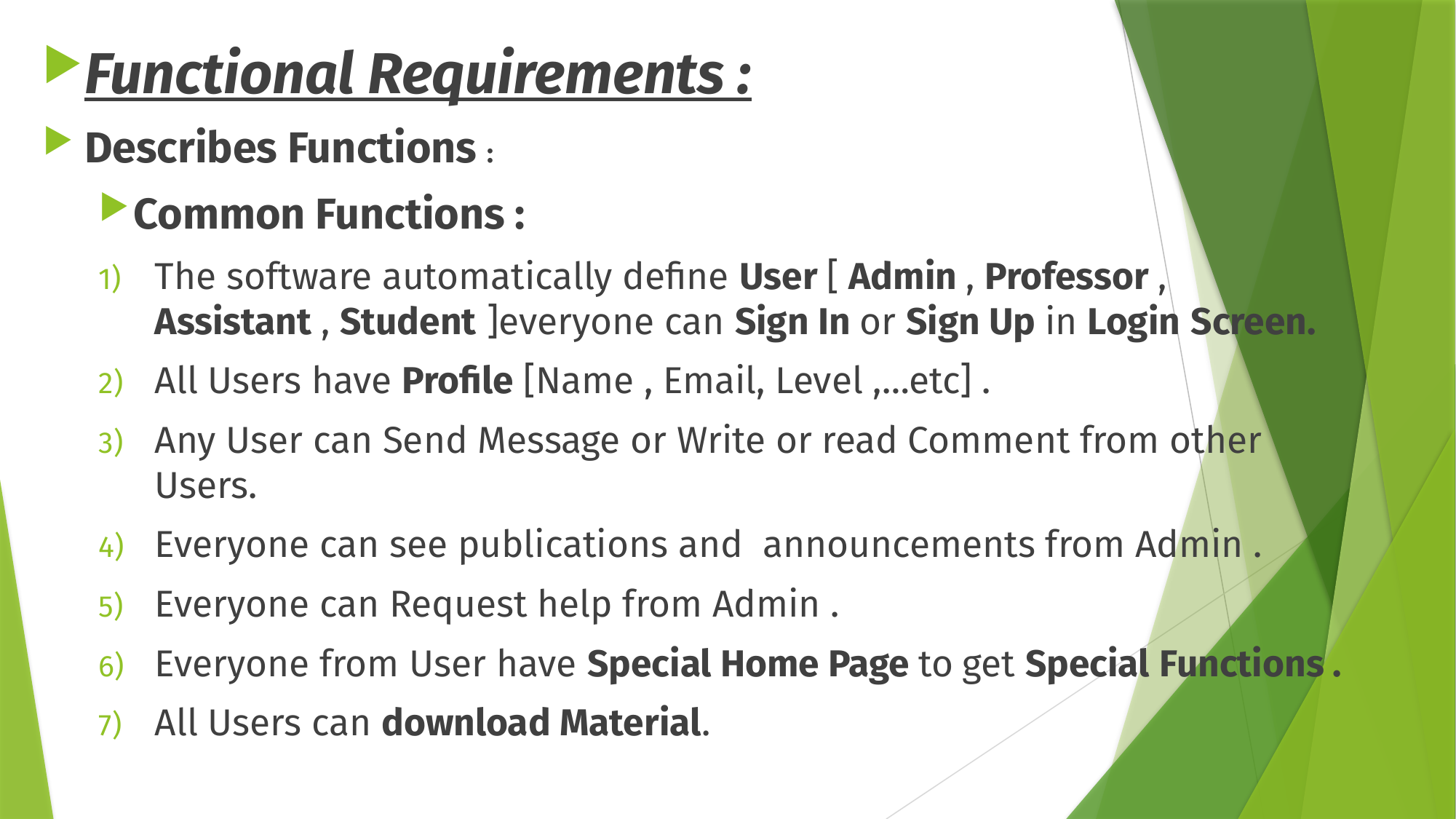

Functional Requirements :
Describes Functions :
Common Functions :
The software automatically define User [ Admin , Professor , Assistant , Student ]everyone can Sign In or Sign Up in Login Screen.
All Users have Profile [Name , Email, Level ,…etc] .
Any User can Send Message or Write or read Comment from other Users.
Everyone can see publications and  announcements from Admin .
Everyone can Request help from Admin .
Everyone from User have Special Home Page to get Special Functions .
All Users can download Material.